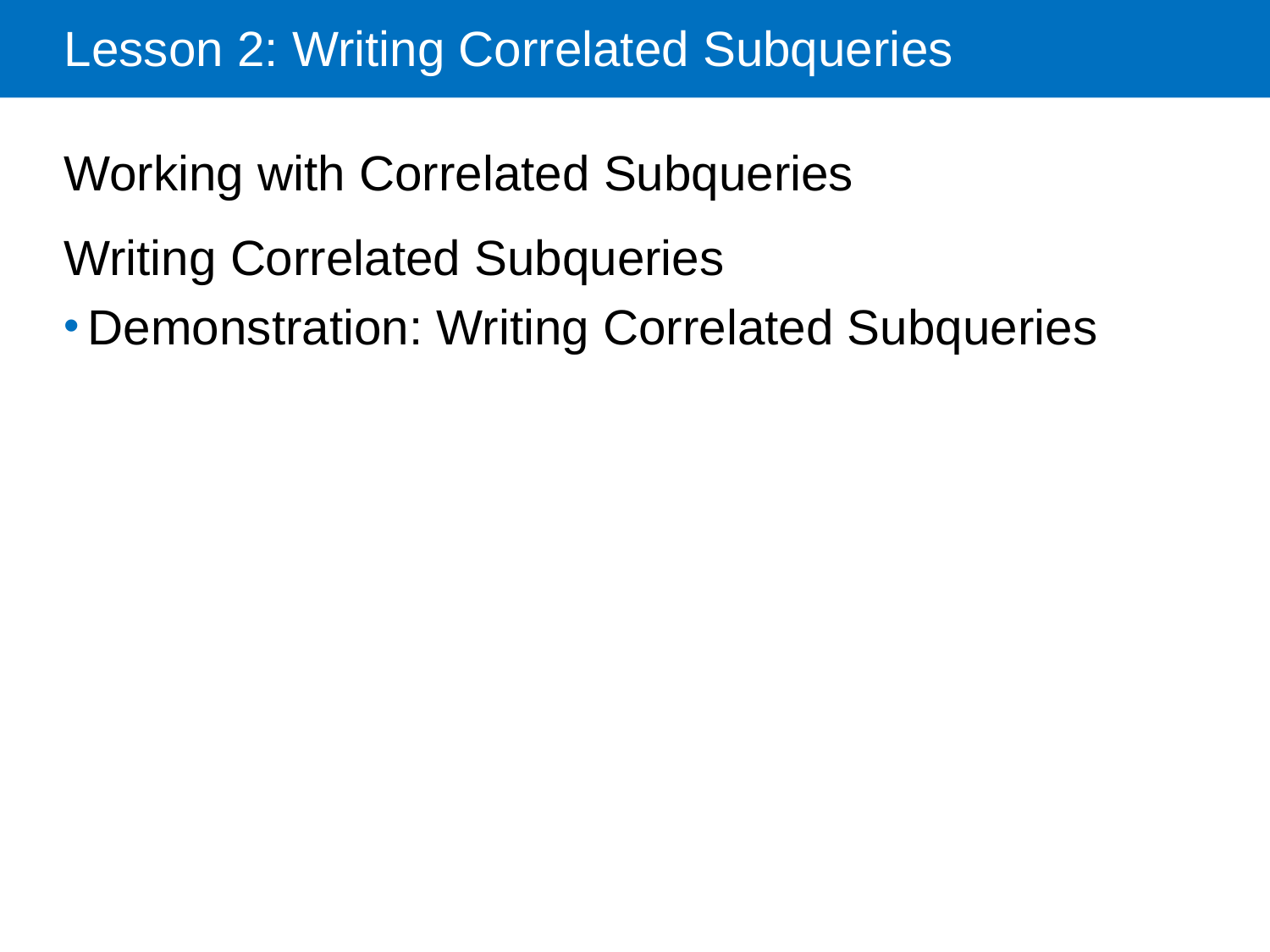

# Lesson 2: Writing Correlated Subqueries
Working with Correlated Subqueries
Writing Correlated Subqueries
Demonstration: Writing Correlated Subqueries